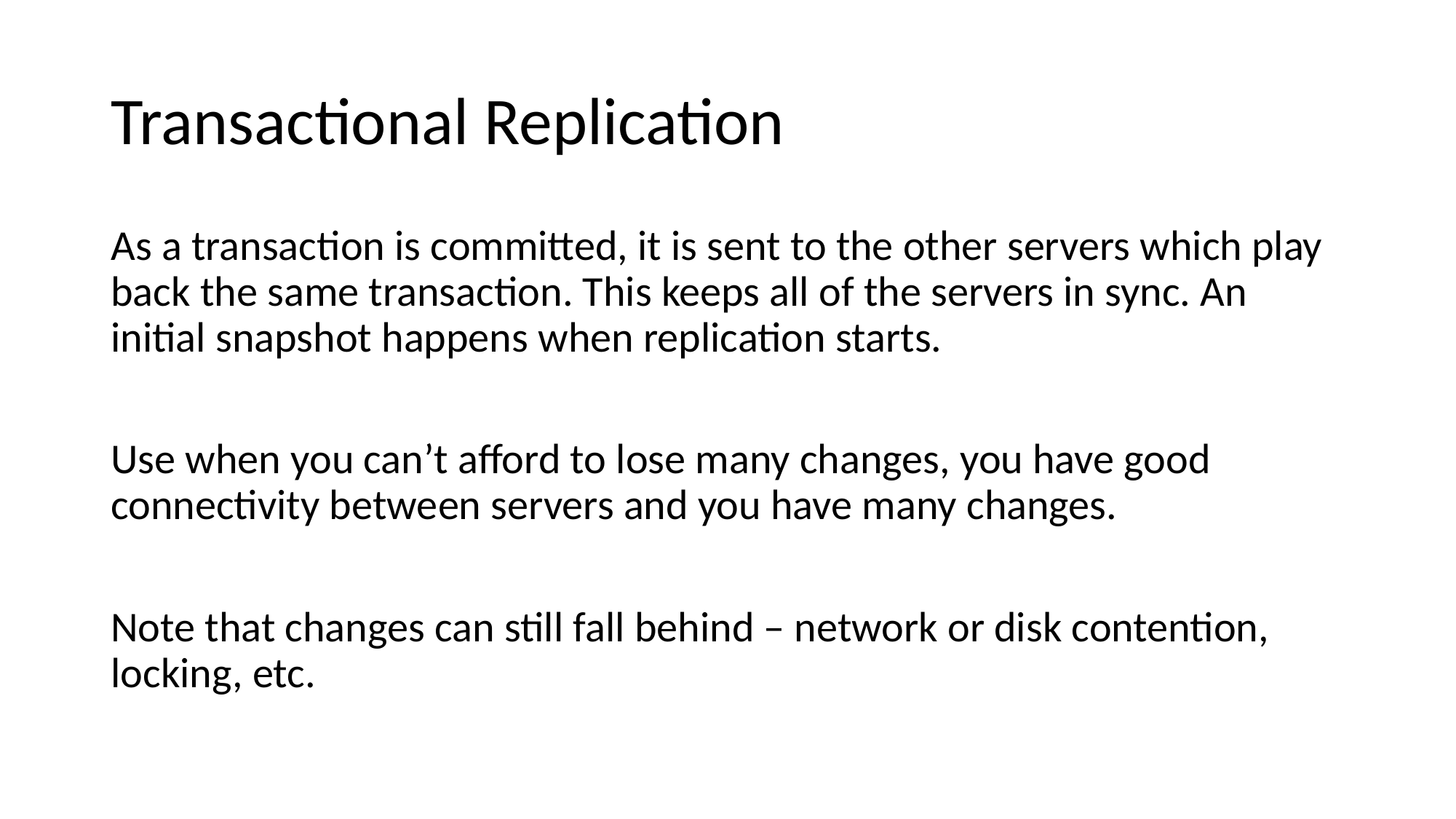

# Transactional Replication
As a transaction is committed, it is sent to the other servers which play back the same transaction. This keeps all of the servers in sync. An initial snapshot happens when replication starts.

Use when you can’t afford to lose many changes, you have good connectivity between servers and you have many changes.

Note that changes can still fall behind – network or disk contention, locking, etc.